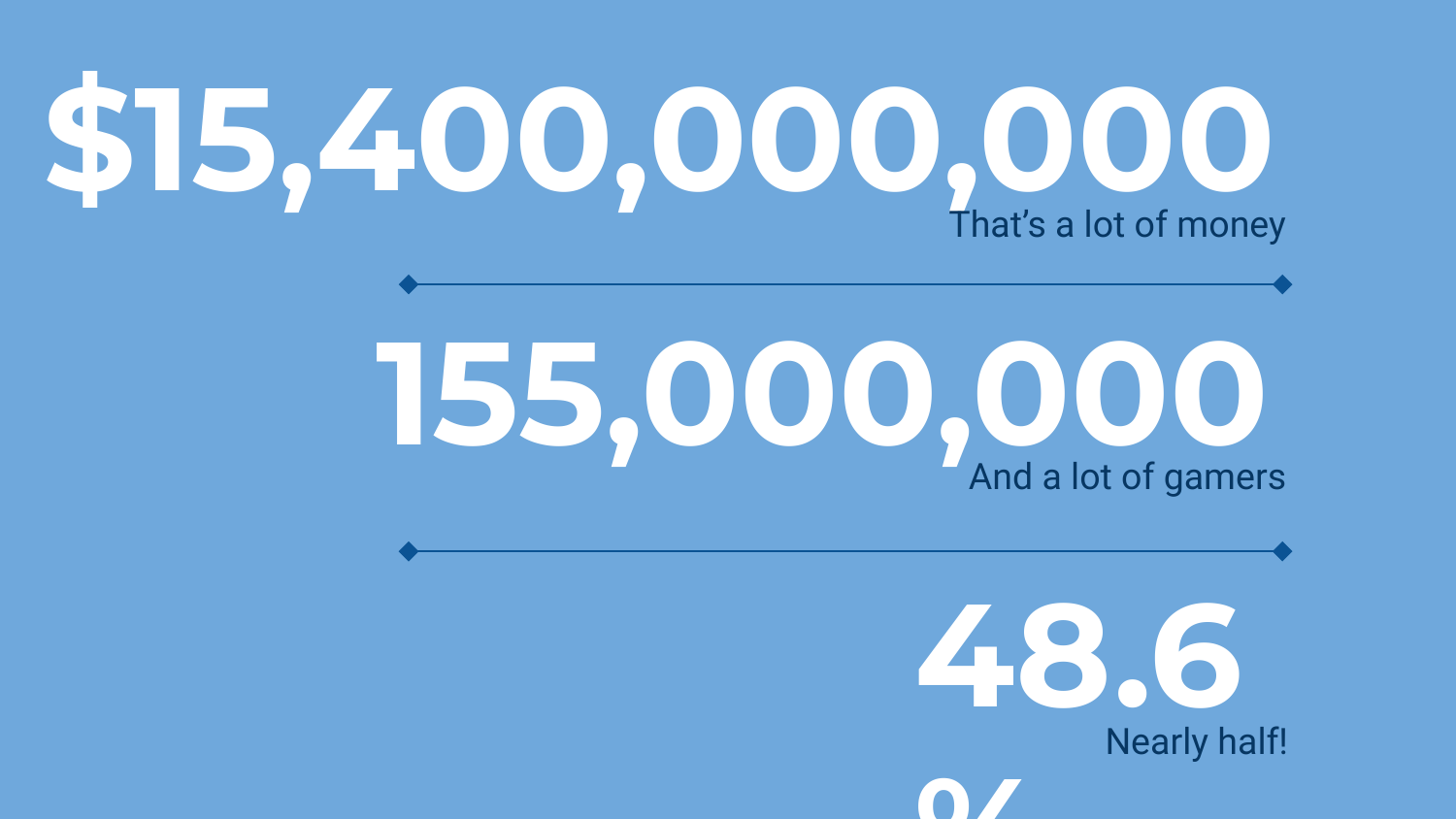

$15,400,000,000
That’s a lot of money
155,000,000
And a lot of gamers
48.6%
Nearly half!